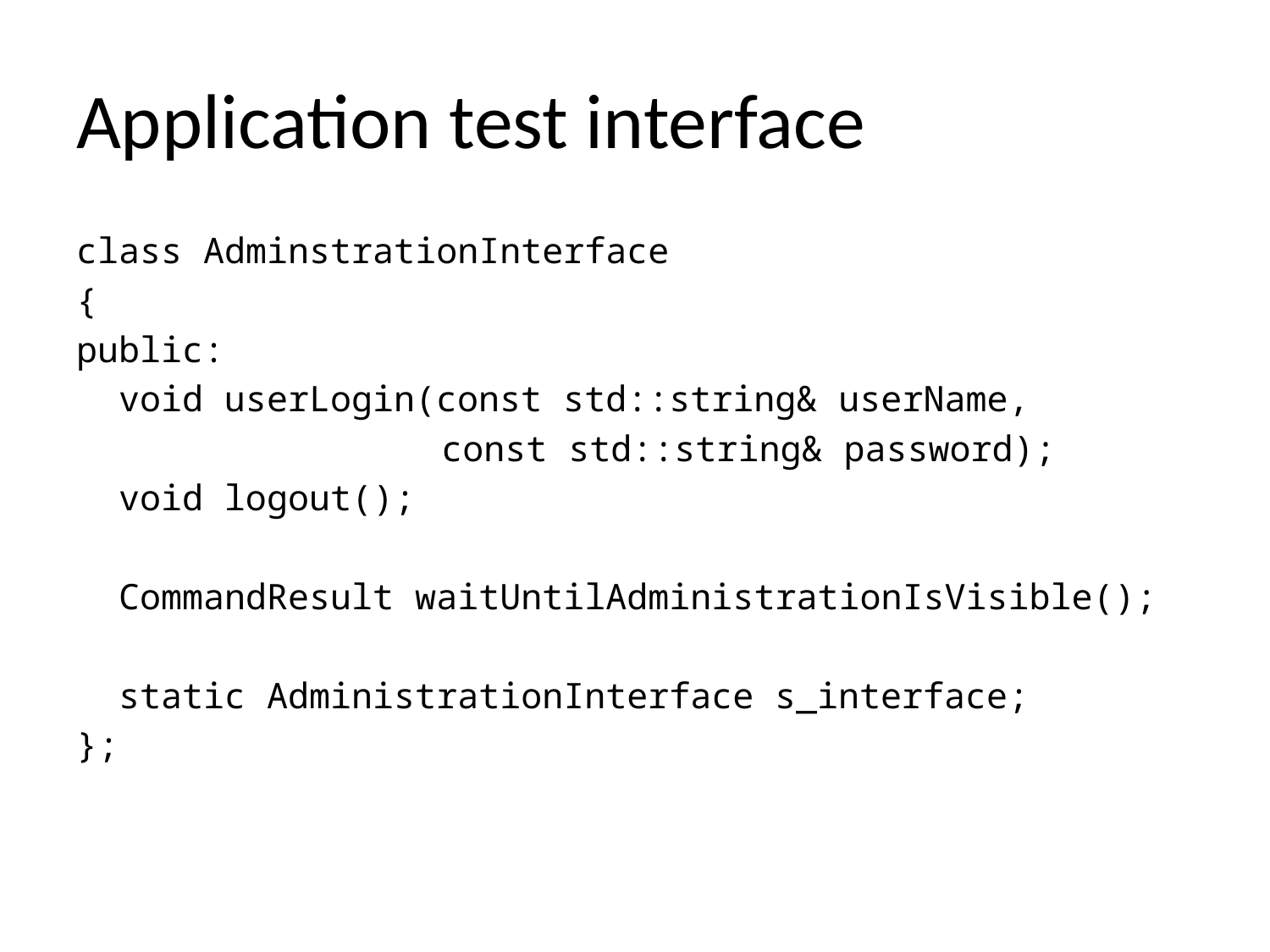

# Application test interface
class AdminstrationInterface
{
public:
  void userLogin(const std::string& userName,
  	               const std::string& password);
  void logout();

  CommandResult waitUntilAdministrationIsVisible();

  static AdministrationInterface s_interface;
};